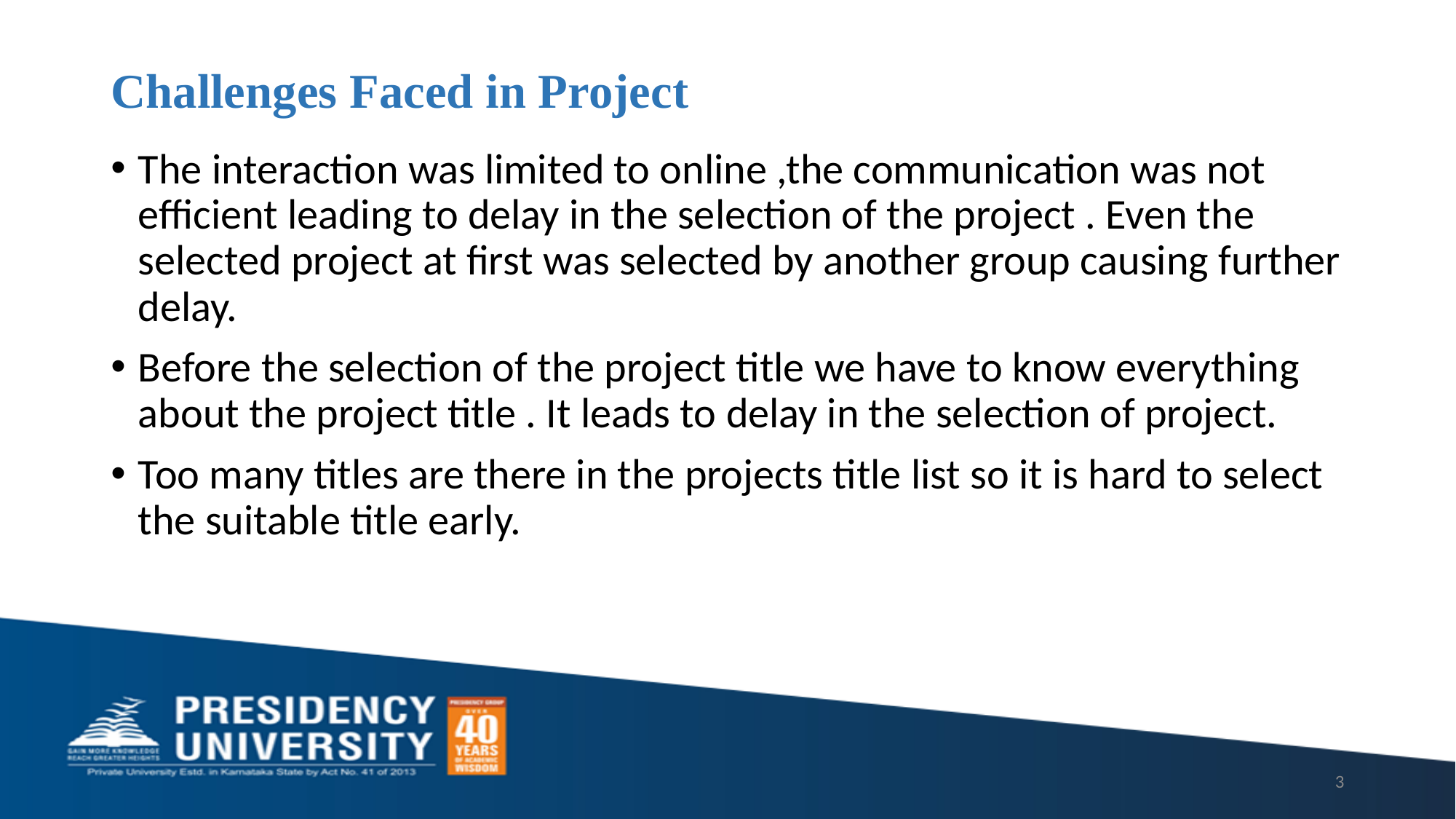

# Challenges Faced in Project
The interaction was limited to online ,the communication was not efficient leading to delay in the selection of the project . Even the selected project at first was selected by another group causing further delay.
Before the selection of the project title we have to know everything about the project title . It leads to delay in the selection of project.
Too many titles are there in the projects title list so it is hard to select the suitable title early.

3